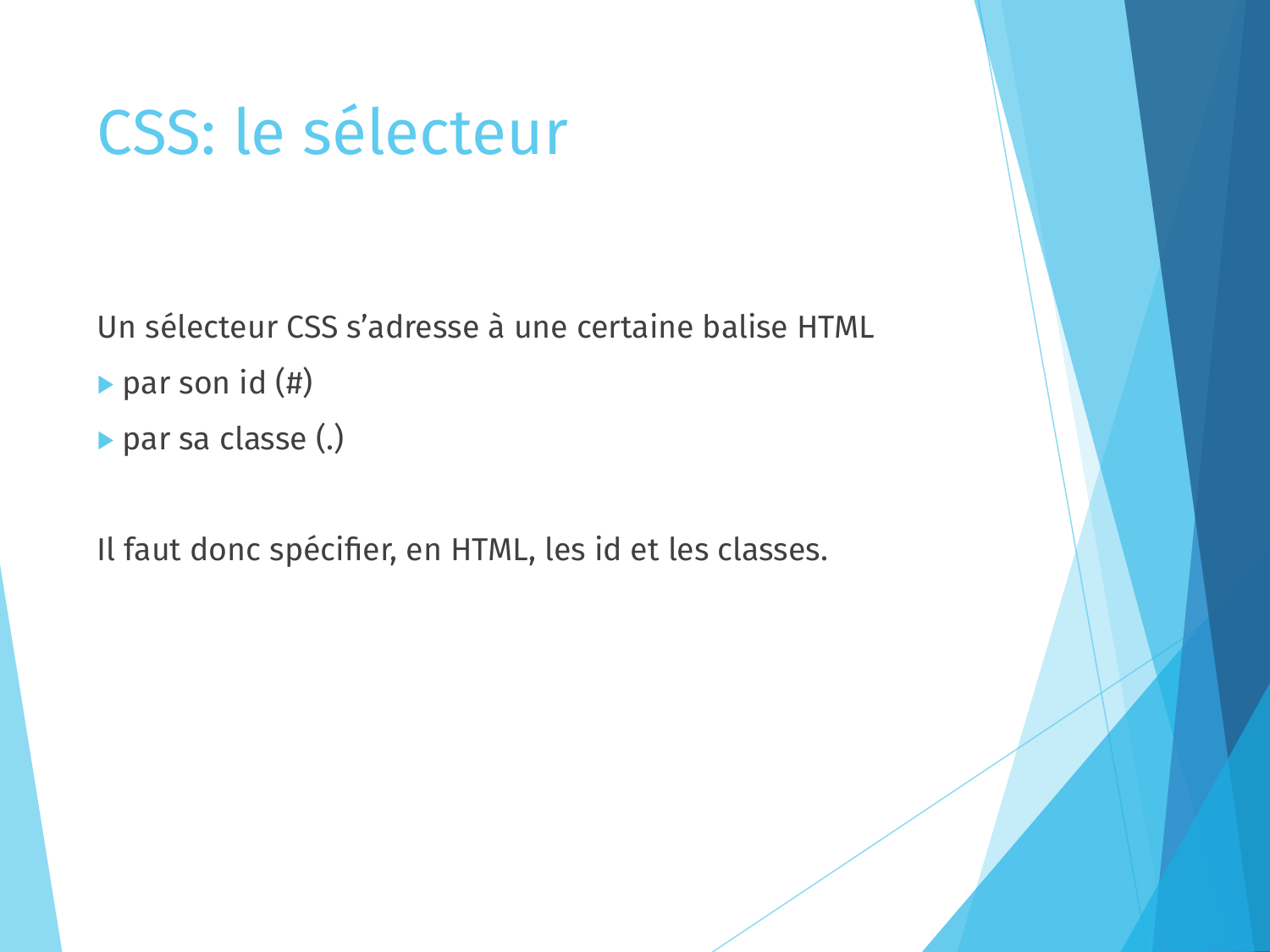

# CSS: le sélecteur
Un sélecteur CSS s’adresse à une certaine balise HTML
 par son id (#)
 par sa classe (.)

Il faut donc spécifier, en HTML, les id et les classes.